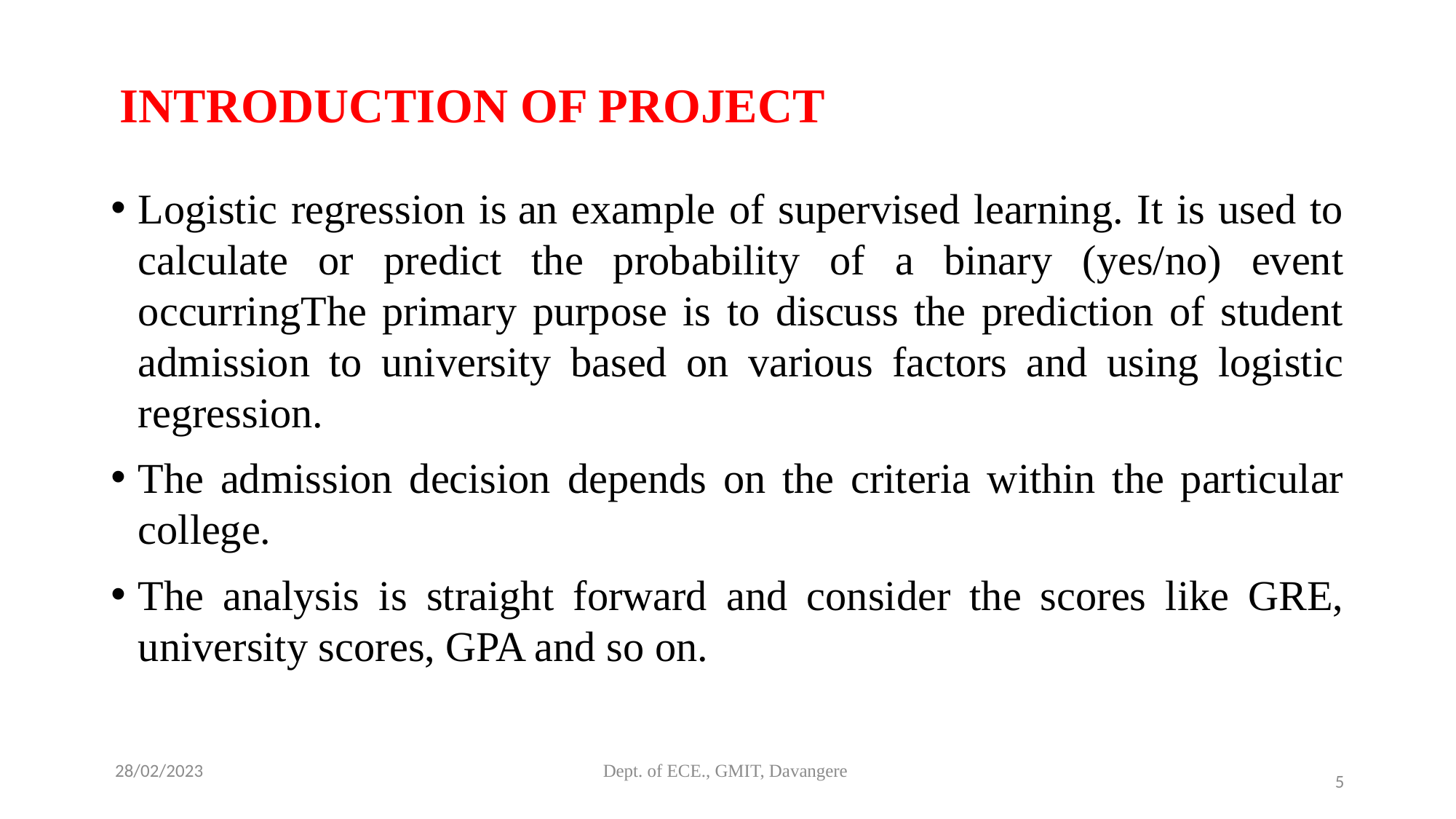

# INTRODUCTION OF PROJECT
Logistic regression is an example of supervised learning. It is used to calculate or predict the probability of a binary (yes/no) event occurringThe primary purpose is to discuss the prediction of student admission to university based on various factors and using logistic regression.
The admission decision depends on the criteria within the particular college.
The analysis is straight forward and consider the scores like GRE, university scores, GPA and so on.
 28/02/2023

Dept. of ECE., GMIT, Davangere

5